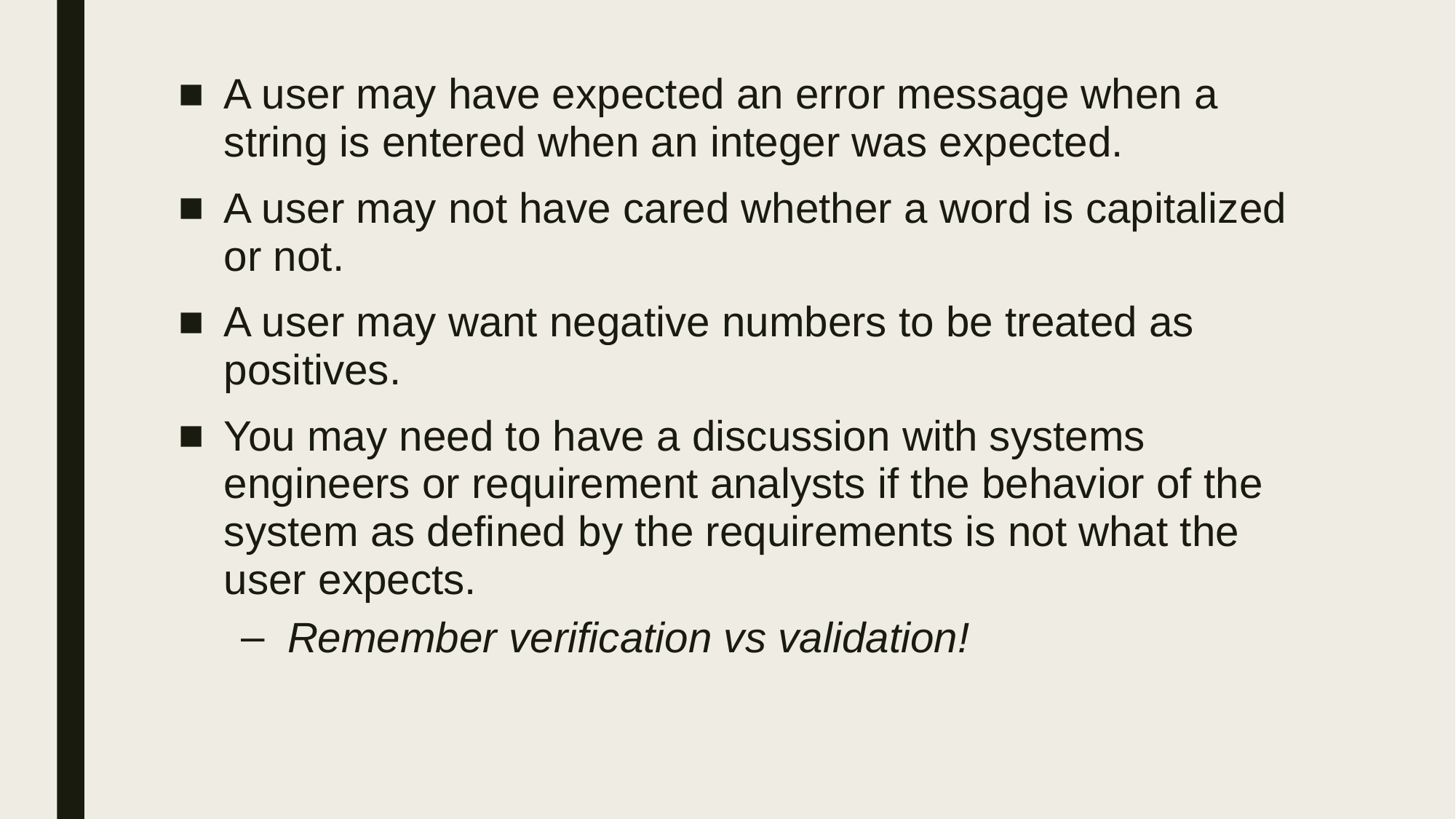

A user may have expected an error message when a string is entered when an integer was expected.
A user may not have cared whether a word is capitalized or not.
A user may want negative numbers to be treated as positives.
You may need to have a discussion with systems engineers or requirement analysts if the behavior of the system as defined by the requirements is not what the user expects.
Remember verification vs validation!